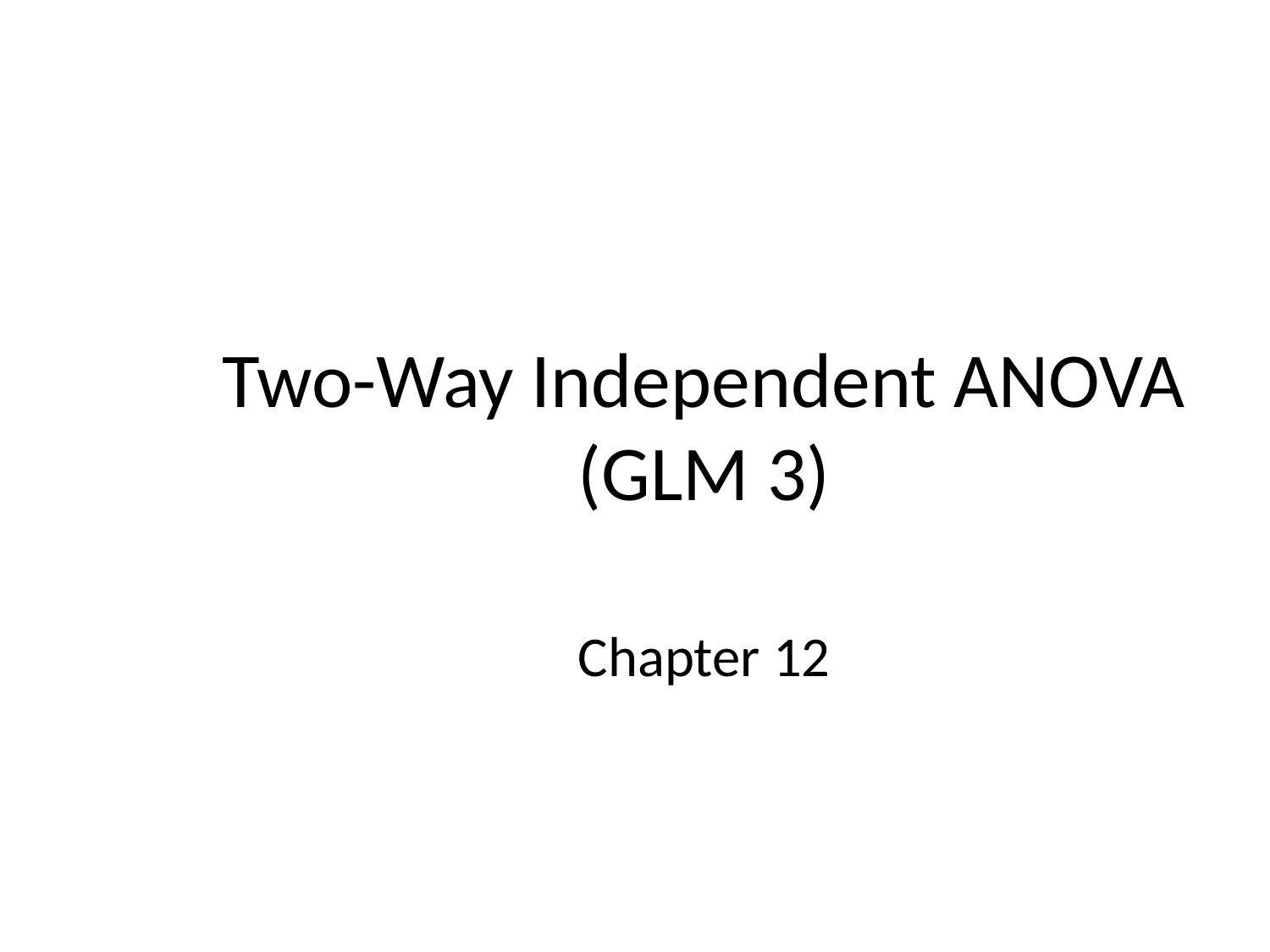

# Two-Way Independent ANOVA (GLM 3)
Chapter 12